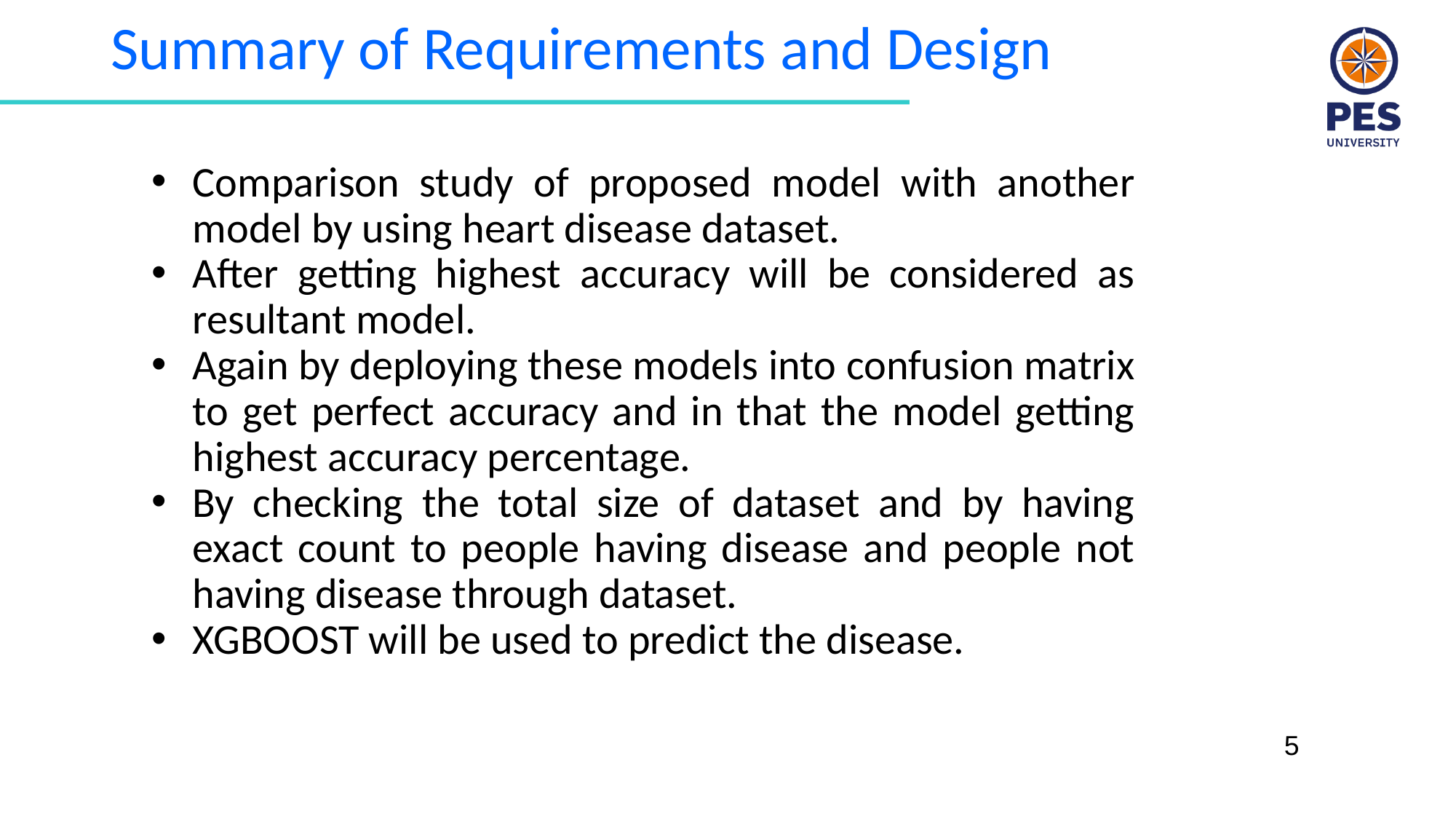

# Summary of Requirements and Design
Comparison study of proposed model with another model by using heart disease dataset.
After getting highest accuracy will be considered as resultant model.
Again by deploying these models into confusion matrix to get perfect accuracy and in that the model getting highest accuracy percentage.
By checking the total size of dataset and by having exact count to people having disease and people not having disease through dataset.
XGBOOST will be used to predict the disease.

5